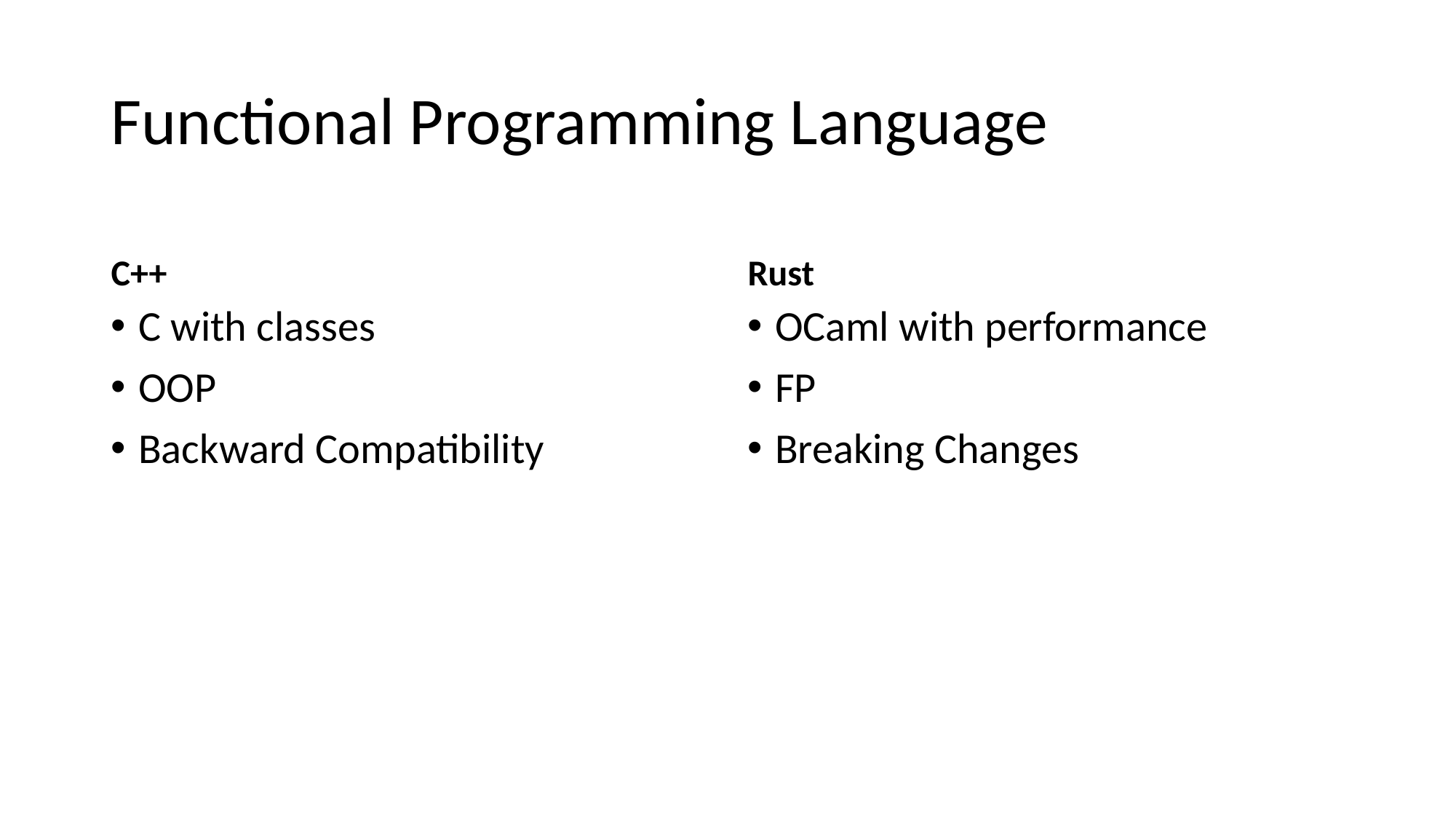

# Functional Programming Language
C++
Rust
C with classes
OOP
Backward Compatibility

OCaml with performance
FP
Breaking Changes